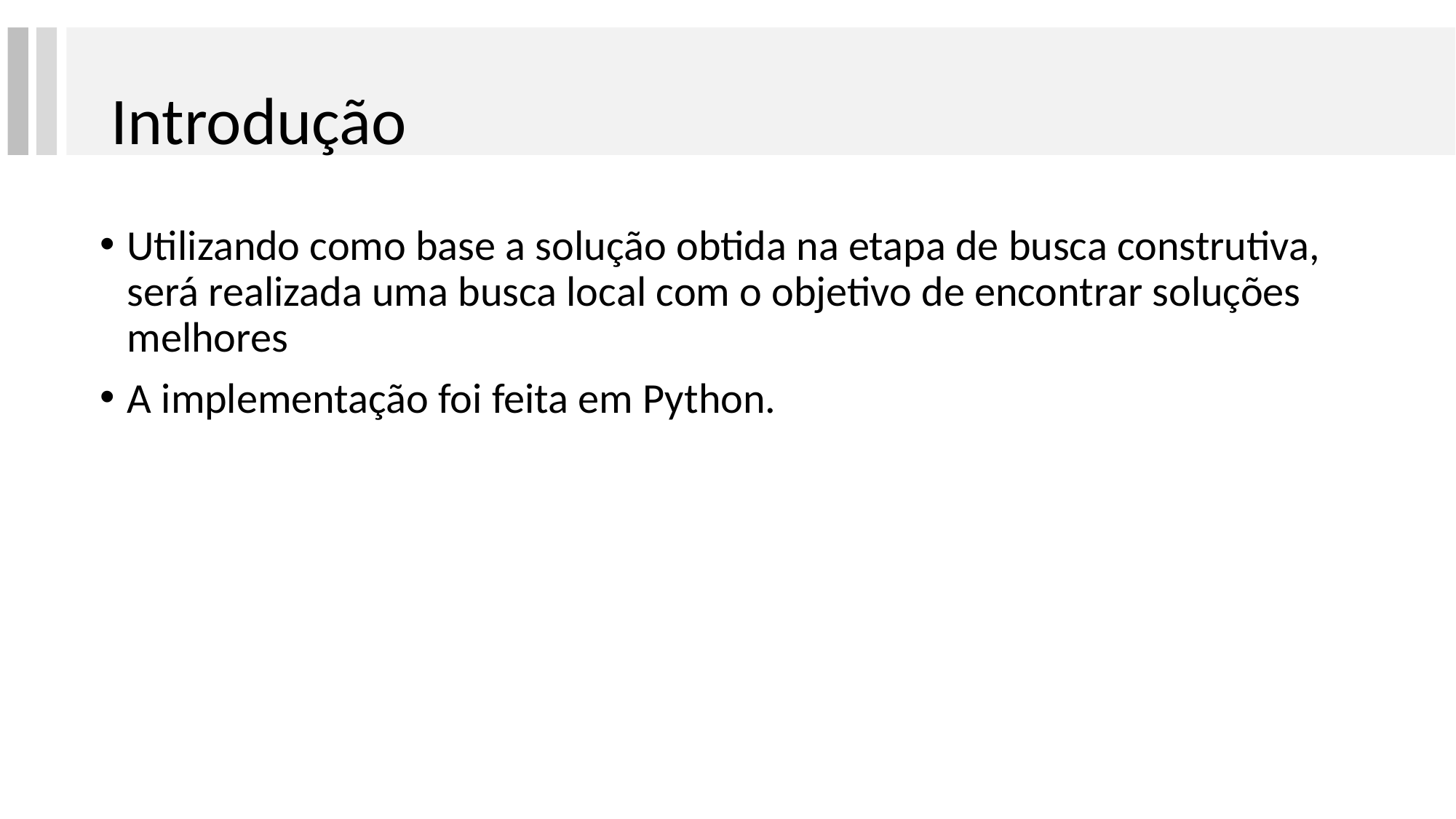

# Introdução
Utilizando como base a solução obtida na etapa de busca construtiva, será realizada uma busca local com o objetivo de encontrar soluções melhores
A implementação foi feita em Python.